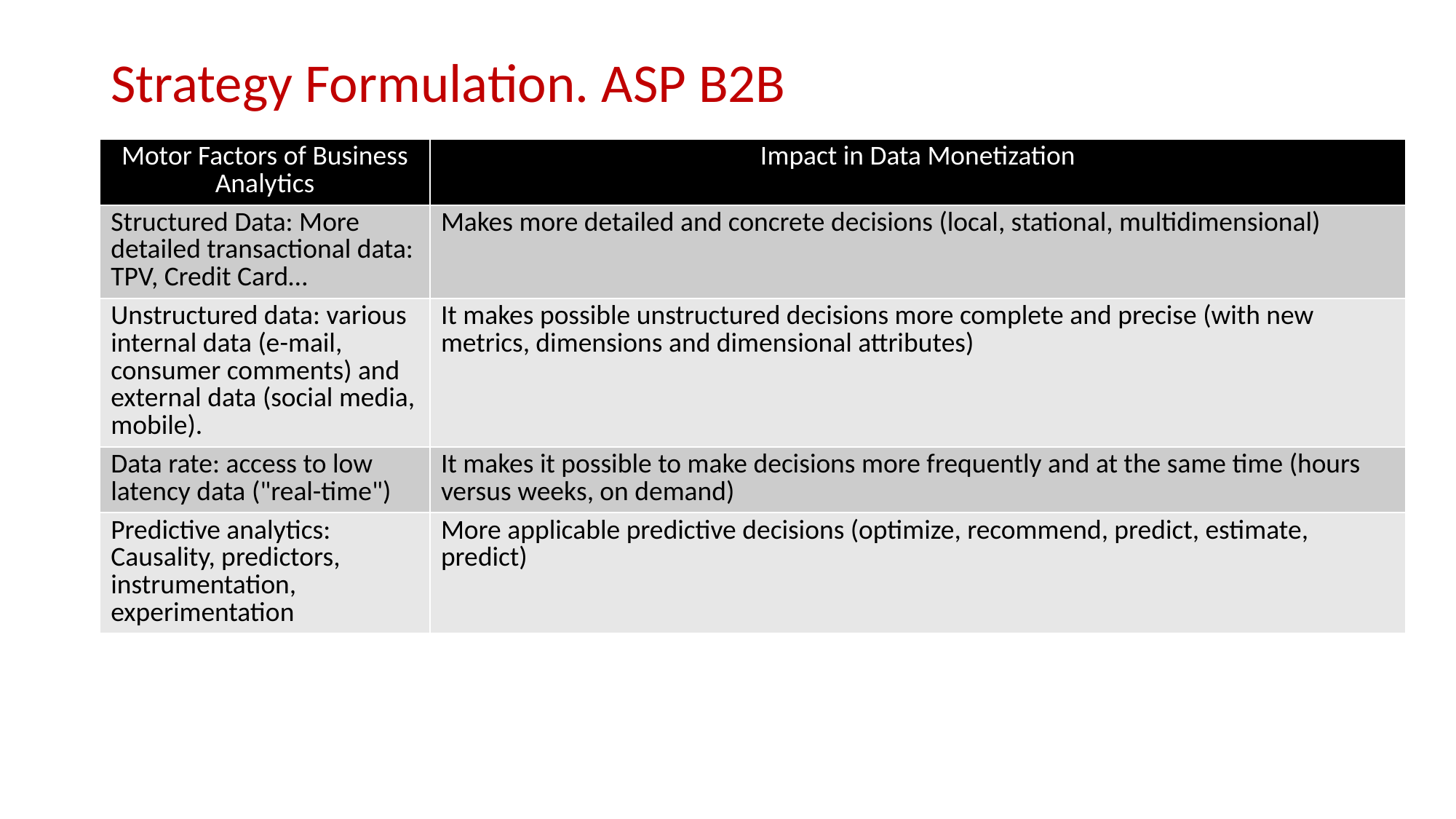

# Strategy Formulation. ASP B2B
| Motor Factors of Business Analytics | Impact in Data Monetization |
| --- | --- |
| Structured Data: More detailed transactional data: TPV, Credit Card… | Makes more detailed and concrete decisions (local, stational, multidimensional) |
| Unstructured data: various internal data (e-mail, consumer comments) and external data (social media, mobile). | It makes possible unstructured decisions more complete and precise (with new metrics, dimensions and dimensional attributes) |
| Data rate: access to low latency data ("real-time") | It makes it possible to make decisions more frequently and at the same time (hours versus weeks, on demand) |
| Predictive analytics: Causality, predictors, instrumentation, experimentation | More applicable predictive decisions (optimize, recommend, predict, estimate, predict) |